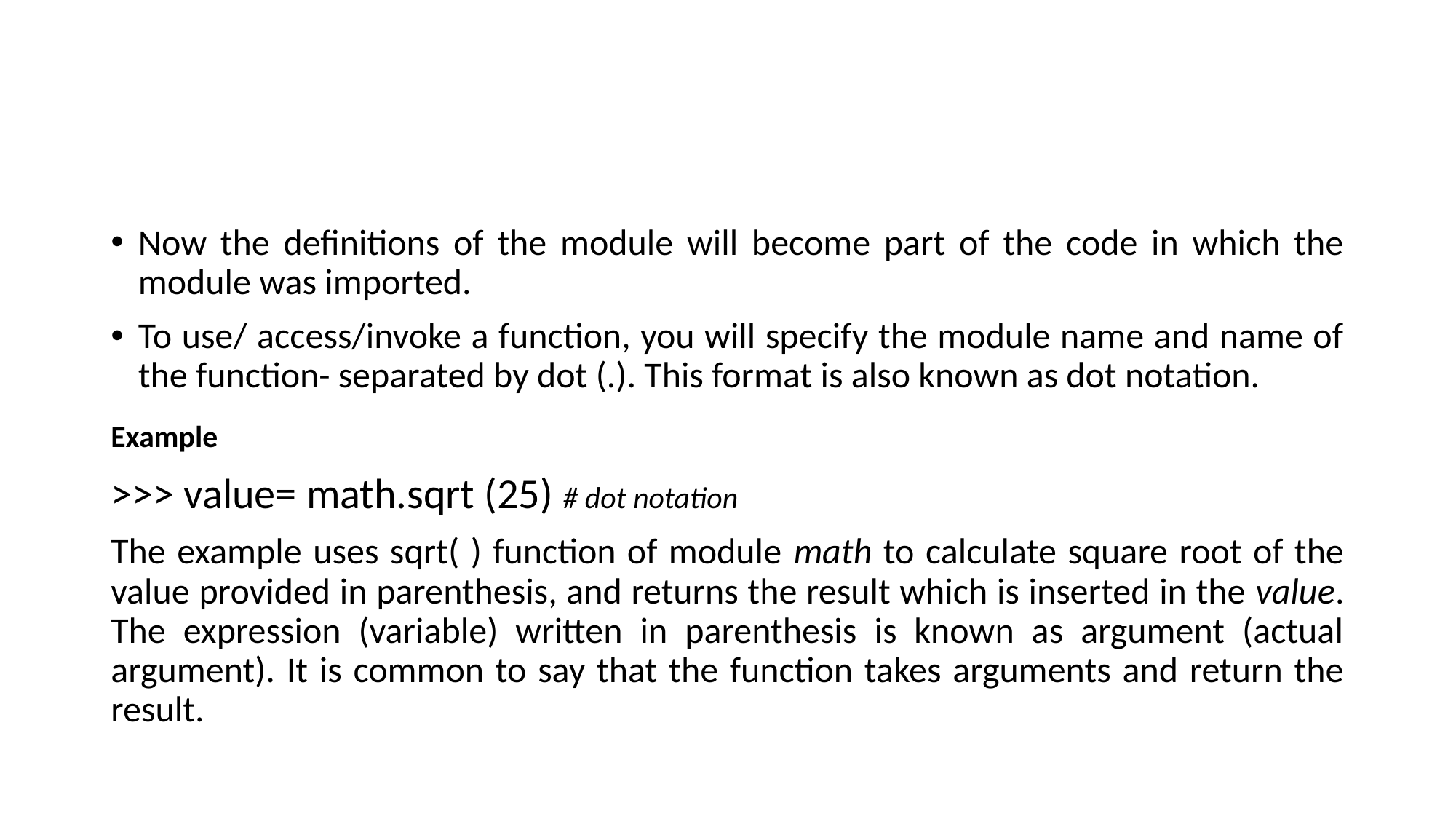

#
Now the definitions of the module will become part of the code in which the module was imported.
To use/ access/invoke a function, you will specify the module name and name of the function- separated by dot (.). This format is also known as dot notation.
Example
>>> value= math.sqrt (25) # dot notation
The example uses sqrt( ) function of module math to calculate square root of the value provided in parenthesis, and returns the result which is inserted in the value. The expression (variable) written in parenthesis is known as argument (actual argument). It is common to say that the function takes arguments and return the result.